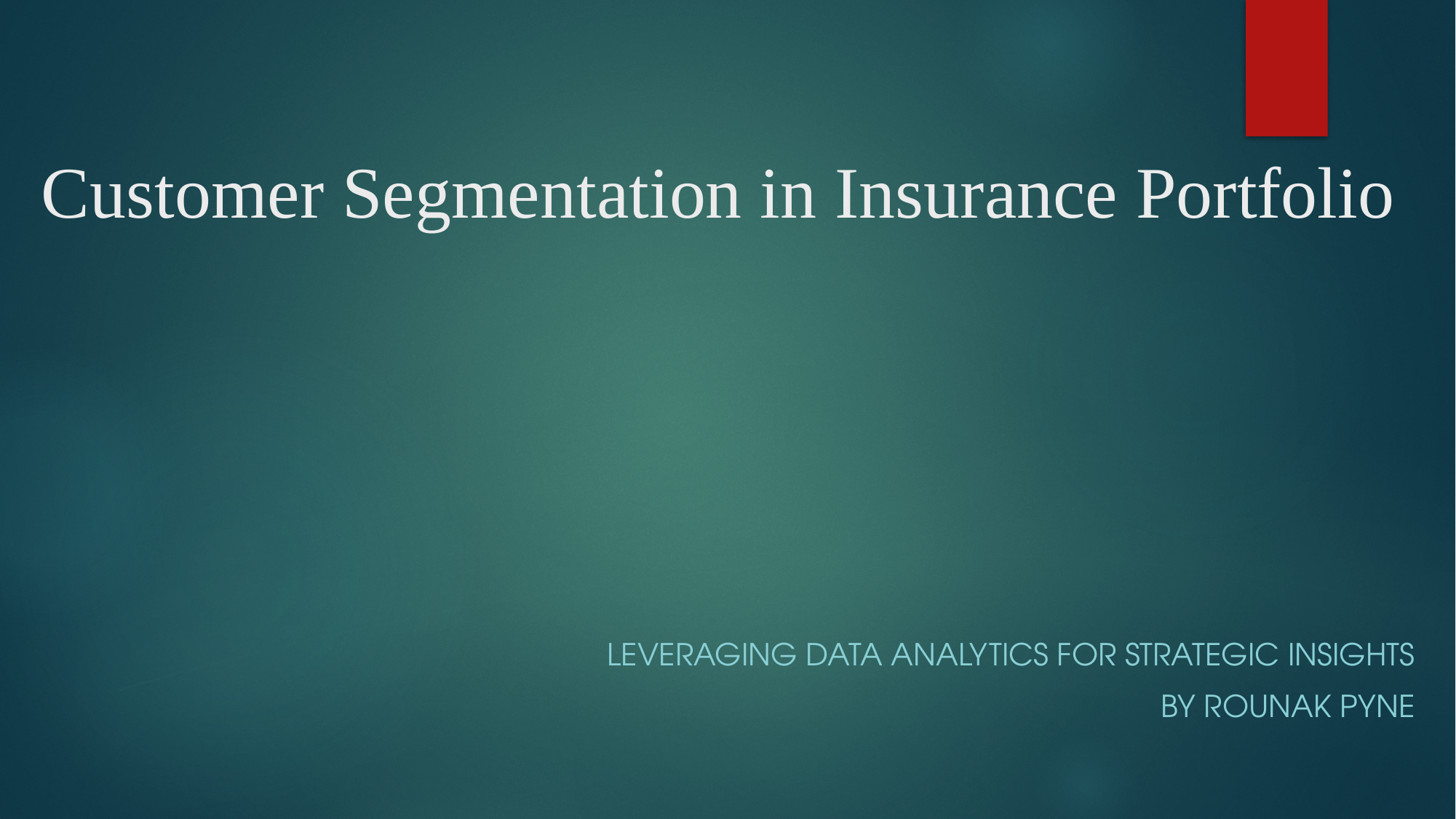

# Customer Segmentation in Insurance Portfolio
Leveraging Data Analytics for Strategic Insights
By Rounak Pyne